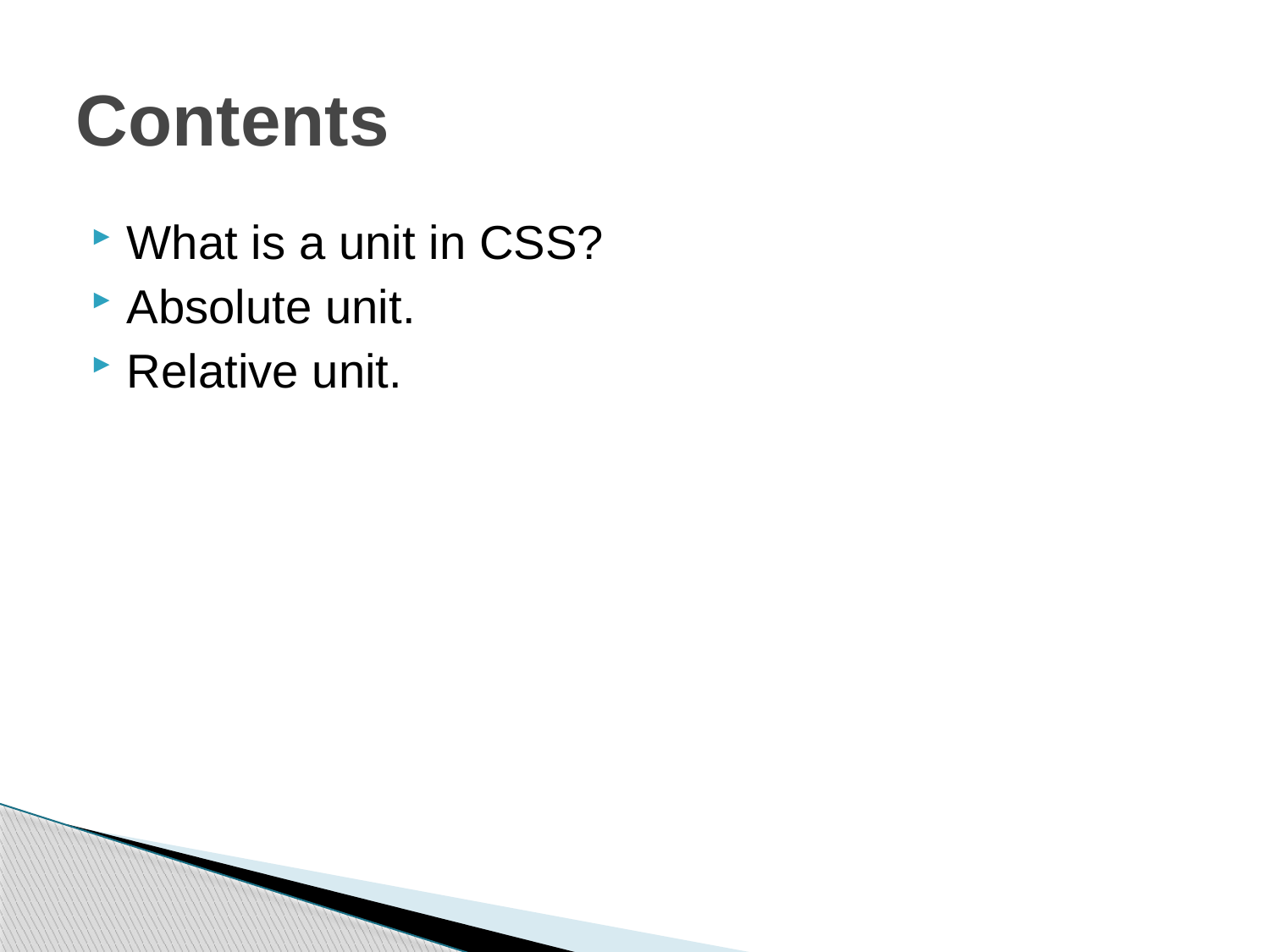

# Contents
What is a unit in CSS?
Absolute unit.
Relative unit.